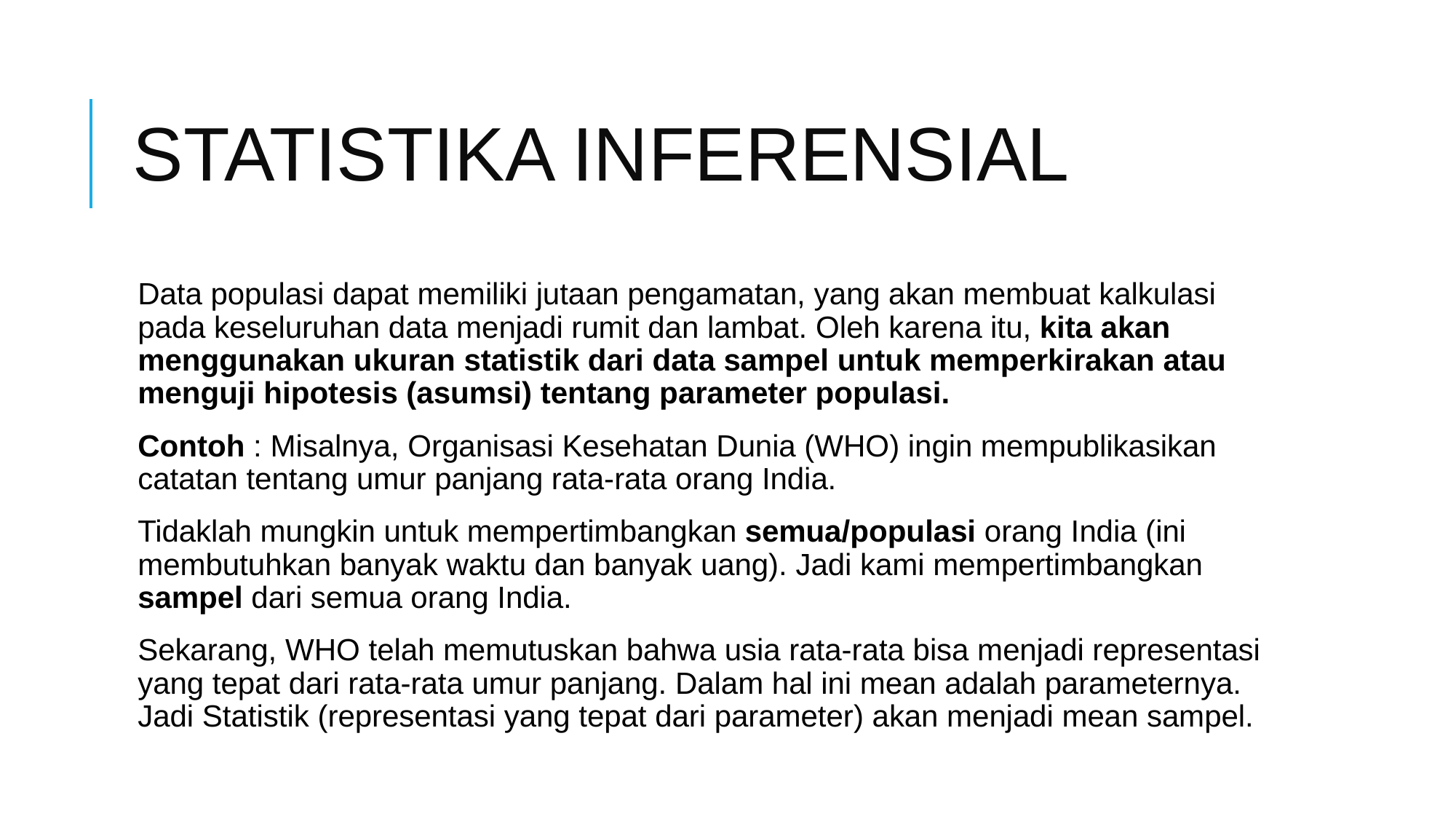

# STATISTIKA INFERENSIAL
Data populasi dapat memiliki jutaan pengamatan, yang akan membuat kalkulasi pada keseluruhan data menjadi rumit dan lambat. Oleh karena itu, kita akan menggunakan ukuran statistik dari data sampel untuk memperkirakan atau menguji hipotesis (asumsi) tentang parameter populasi.
Contoh : Misalnya, Organisasi Kesehatan Dunia (WHO) ingin mempublikasikan catatan tentang umur panjang rata-rata orang India.
Tidaklah mungkin untuk mempertimbangkan semua/populasi orang India (ini membutuhkan banyak waktu dan banyak uang). Jadi kami mempertimbangkan sampel dari semua orang India.
Sekarang, WHO telah memutuskan bahwa usia rata-rata bisa menjadi representasi yang tepat dari rata-rata umur panjang. Dalam hal ini mean adalah parameternya. Jadi Statistik (representasi yang tepat dari parameter) akan menjadi mean sampel.